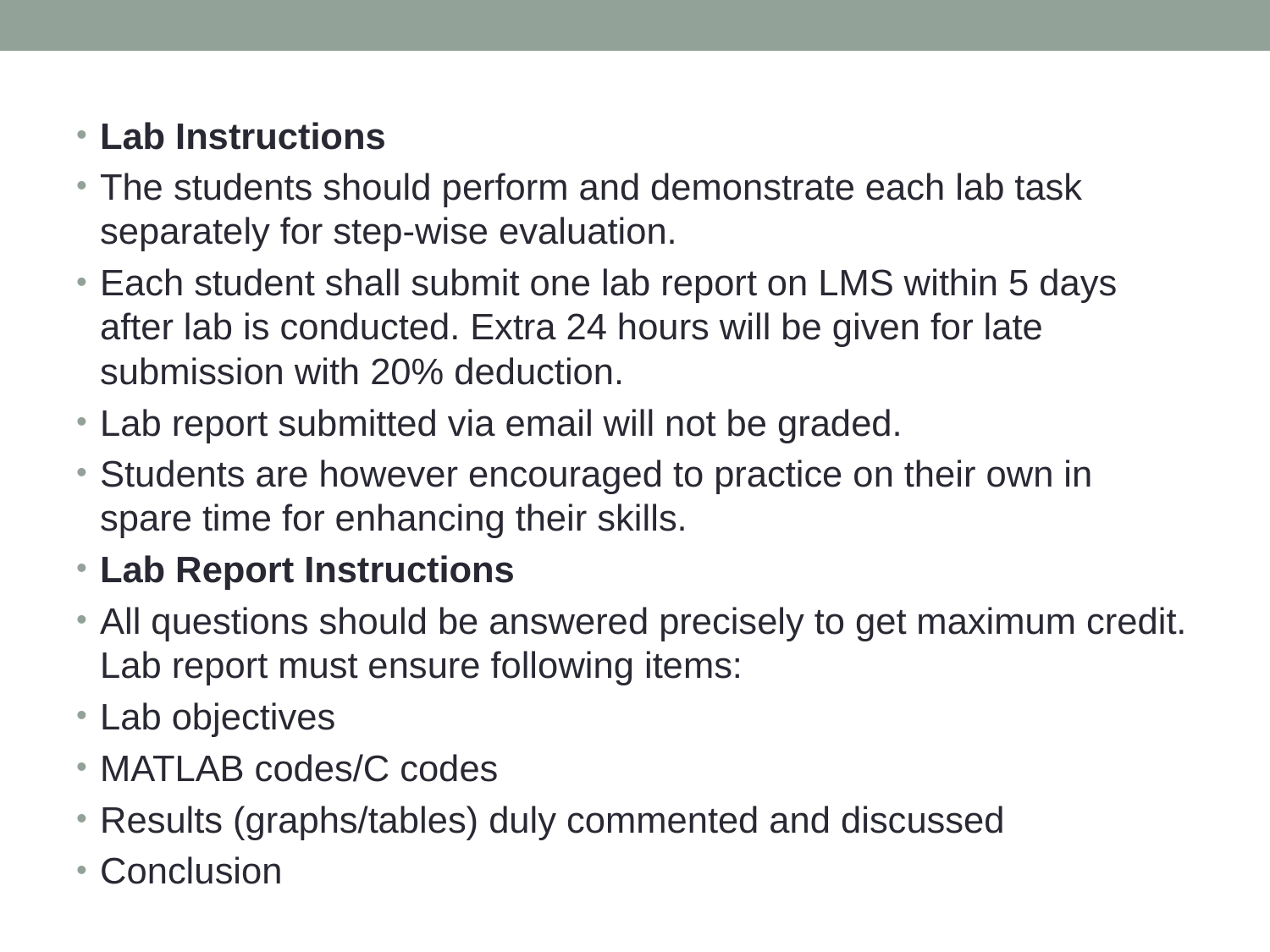

Lab Instructions
The students should perform and demonstrate each lab task separately for step-wise evaluation.
Each student shall submit one lab report on LMS within 5 days after lab is conducted. Extra 24 hours will be given for late submission with 20% deduction.
Lab report submitted via email will not be graded.
Students are however encouraged to practice on their own in spare time for enhancing their skills.
Lab Report Instructions
All questions should be answered precisely to get maximum credit. Lab report must ensure following items:
Lab objectives
MATLAB codes/C codes
Results (graphs/tables) duly commented and discussed
Conclusion